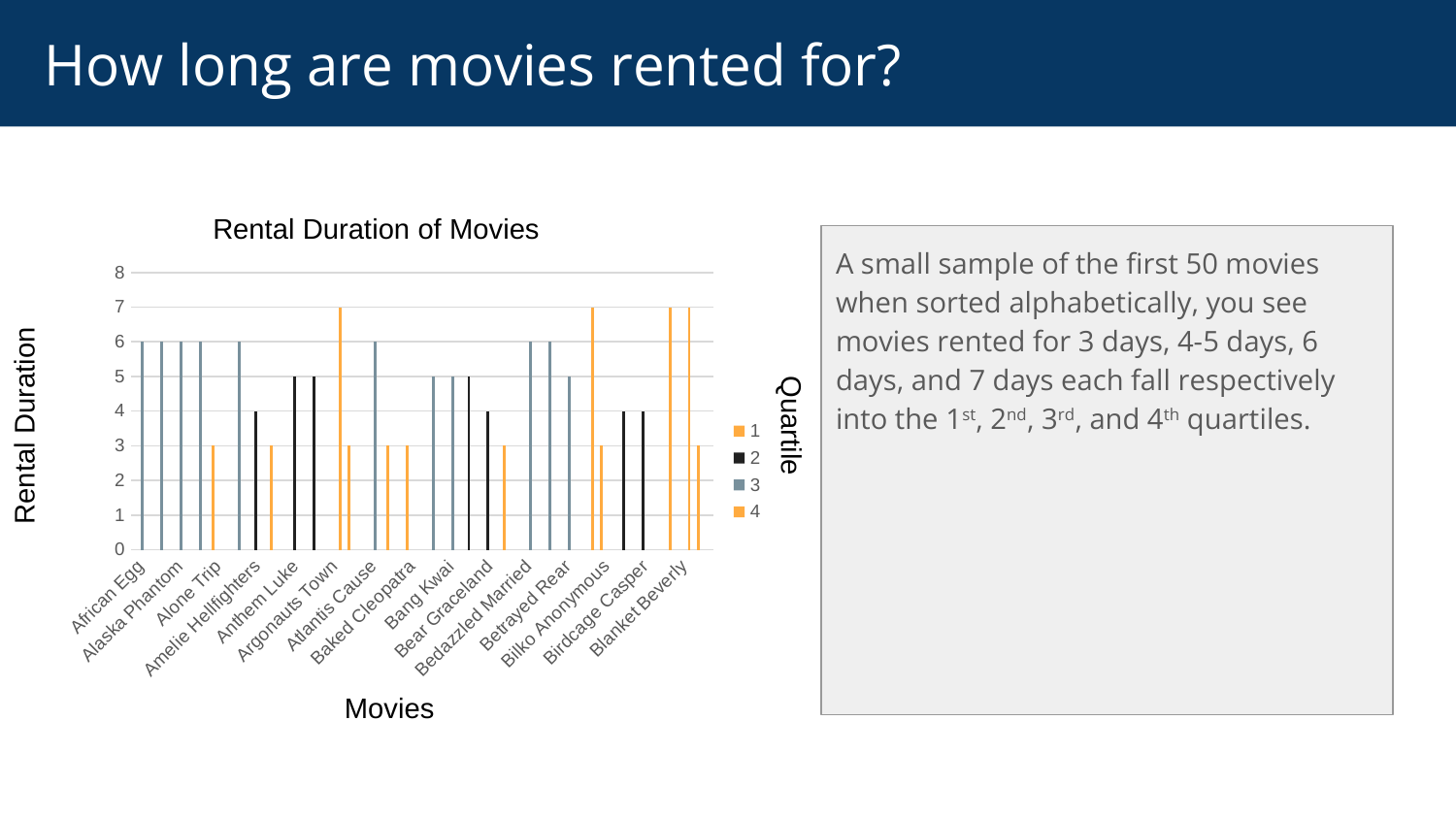

# How long are movies rented for?
Rental Duration of Movies
A small sample of the first 50 movies when sorted alphabetically, you see movies rented for 3 days, 4-5 days, 6 days, and 7 days each fall respectively into the 1st, 2nd, 3rd, and 4th quartiles.
Rental Duration

### Chart

| Category | 1 | 2 | 3 | 4 |
|---|---|---|---|---|
| African Egg | None | None | 6.0 | None |
| Airplane Sierra | None | None | 6.0 | None |
| Alaska Phantom | None | None | 6.0 | None |
| Alice Fantasia | None | None | 6.0 | None |
| Alone Trip | 3.0 | None | None | None |
| Alter Victory | None | None | 6.0 | None |
| Amelie Hellfighters | None | 4.0 | None | None |
| Anaconda Confessions | 3.0 | None | None | None |
| Anthem Luke | None | 5.0 | None | None |
| Apache Divine | None | 5.0 | None | None |
| Argonauts Town | None | None | None | 7.0 |
| Arizona Bang | 3.0 | None | None | None |
| Atlantis Cause | None | None | 6.0 | None |
| Backlash Undefeated | 3.0 | None | None | None |
| Baked Cleopatra | 3.0 | None | None | None |
| Balloon Homeward | None | None | 5.0 | None |
| Bang Kwai | None | None | 5.0 | None |
| Banger Pinocchio | None | 5.0 | None | None |
| Bear Graceland | None | 4.0 | None | None |
| Beast Hunchback | 3.0 | None | None | None |
| Bedazzled Married | None | None | 6.0 | None |
| Beneath Rush | None | None | 6.0 | None |
| Betrayed Rear | None | None | 5.0 | None |
| Bikini Borrowers | None | None | None | 7.0 |
| Bilko Anonymous | 3.0 | None | None | None |
| Birch Antitrust | None | 4.0 | None | None |
| Birdcage Casper | None | 4.0 | None | None |
| Blackout Private | None | None | None | 7.0 |
| Blanket Beverly | None | None | None | 7.0 |
| Blood Argonauts | 3.0 | None | None | None |
Quartile
Movies